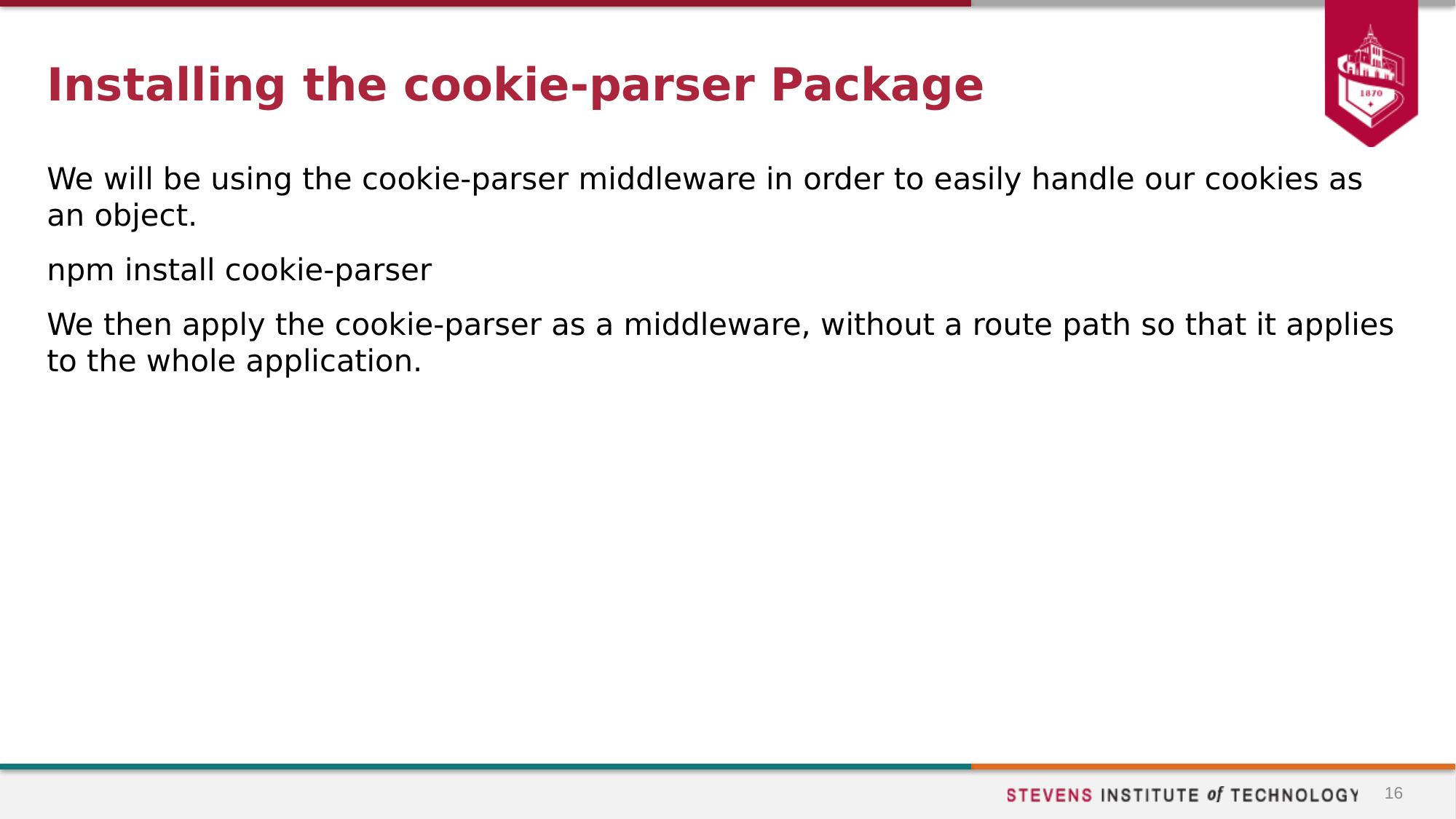

# Installing the cookie-parser Package
We will be using the cookie-parser middleware in order to easily handle our cookies as an object.
npm install cookie-parser
We then apply the cookie-parser as a middleware, without a route path so that it applies to the whole application.

16